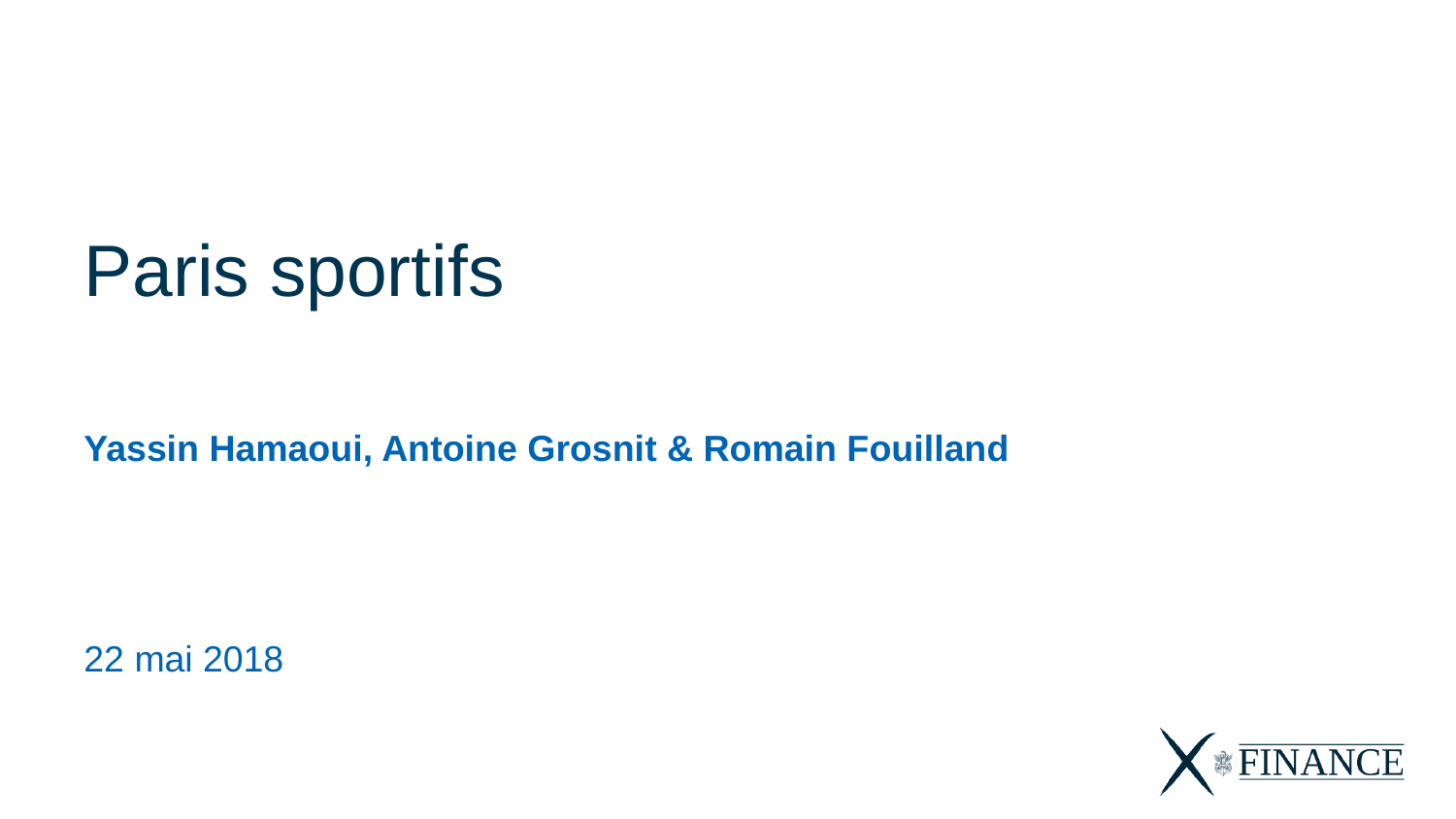

Paris sportifs
Yassin Hamaoui, Antoine Grosnit & Romain Fouilland
22 mai 2018